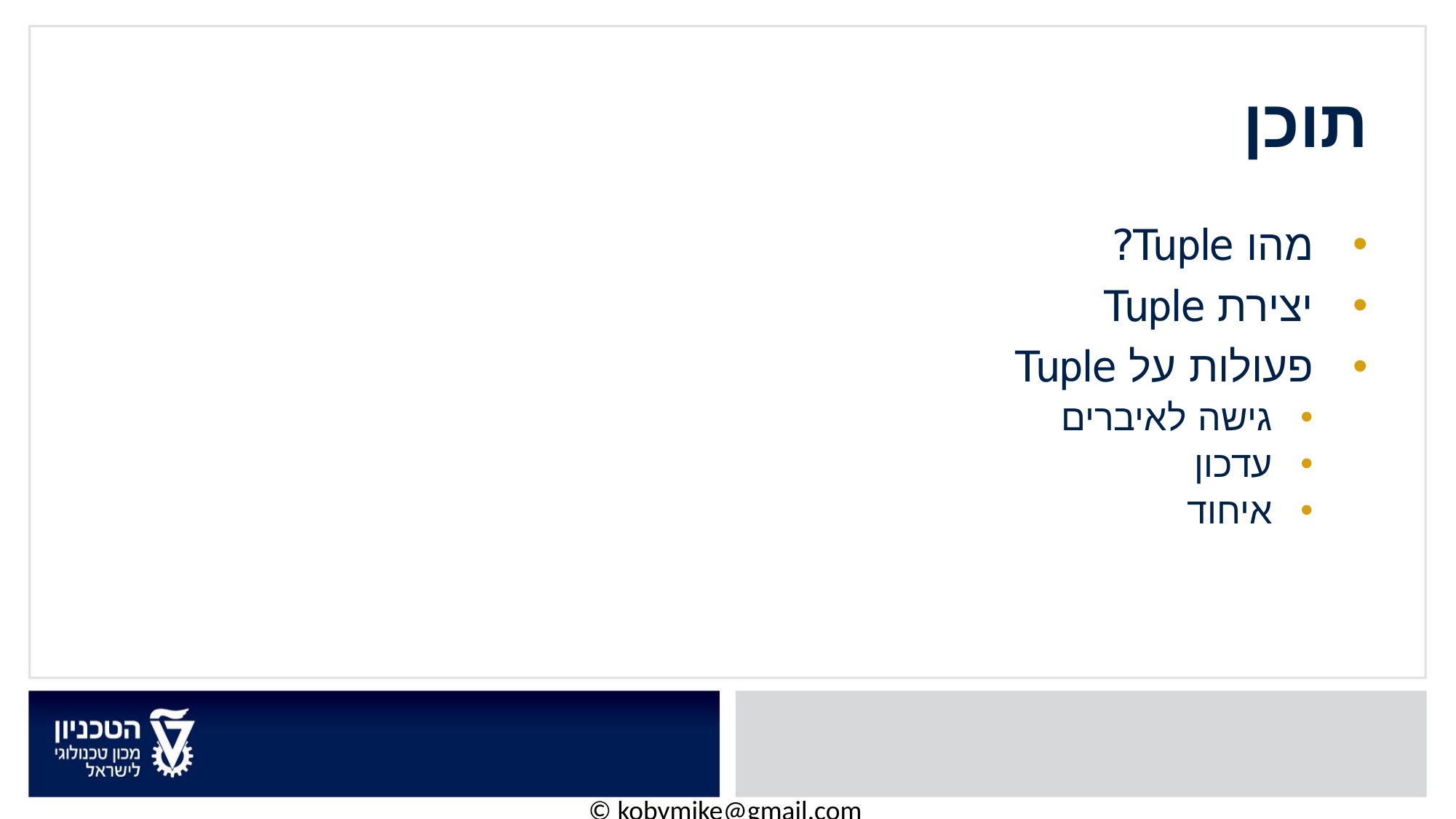

תוכן
מהו Tuple?
יצירת Tuple
פעולות על Tuple
גישה לאיברים
עדכון
איחוד